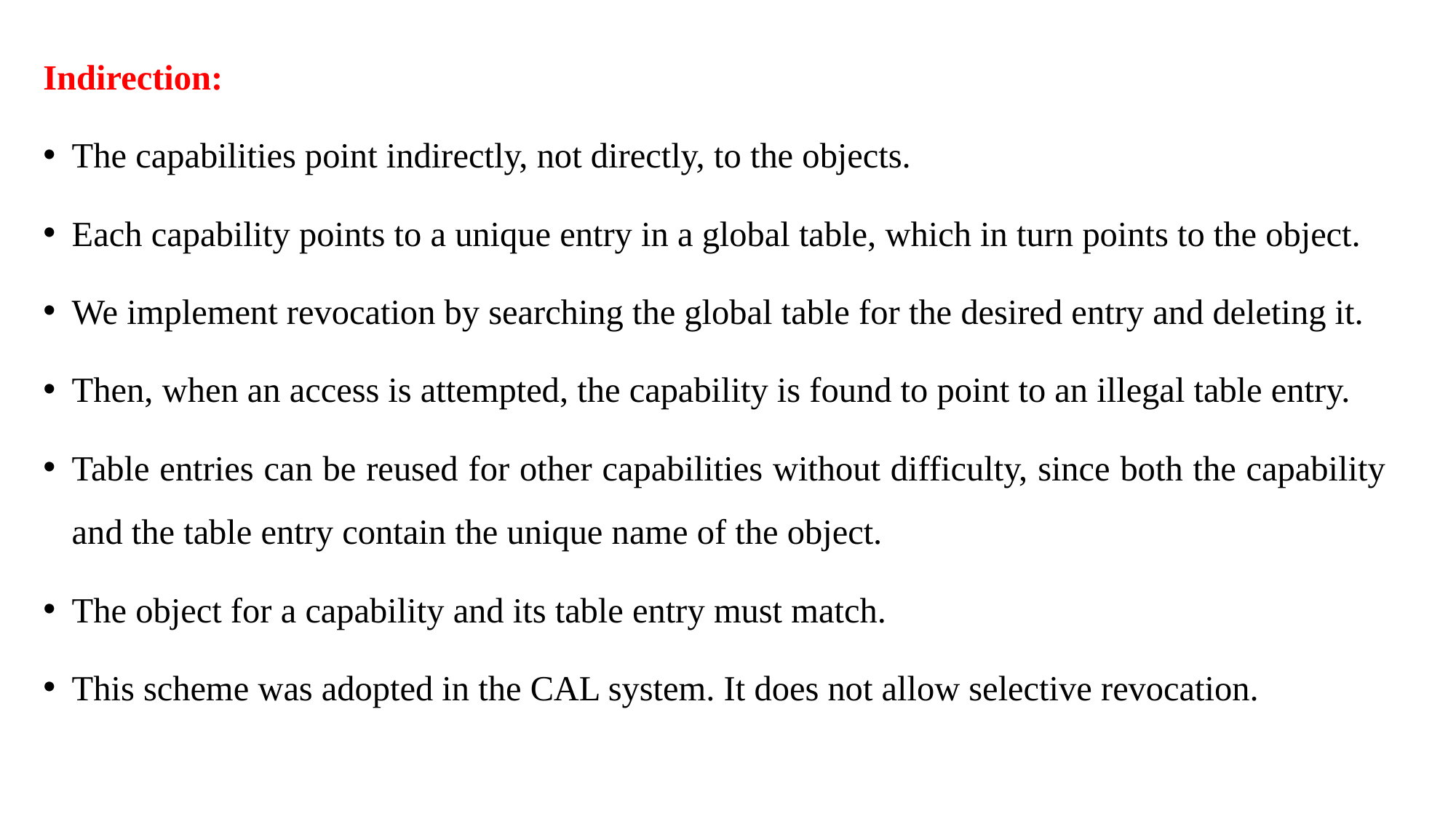

Indirection:
The capabilities point indirectly, not directly, to the objects.
Each capability points to a unique entry in a global table, which in turn points to the object.
We implement revocation by searching the global table for the desired entry and deleting it.
Then, when an access is attempted, the capability is found to point to an illegal table entry.
Table entries can be reused for other capabilities without difficulty, since both the capability and the table entry contain the unique name of the object.
The object for a capability and its table entry must match.
This scheme was adopted in the CAL system. It does not allow selective revocation.